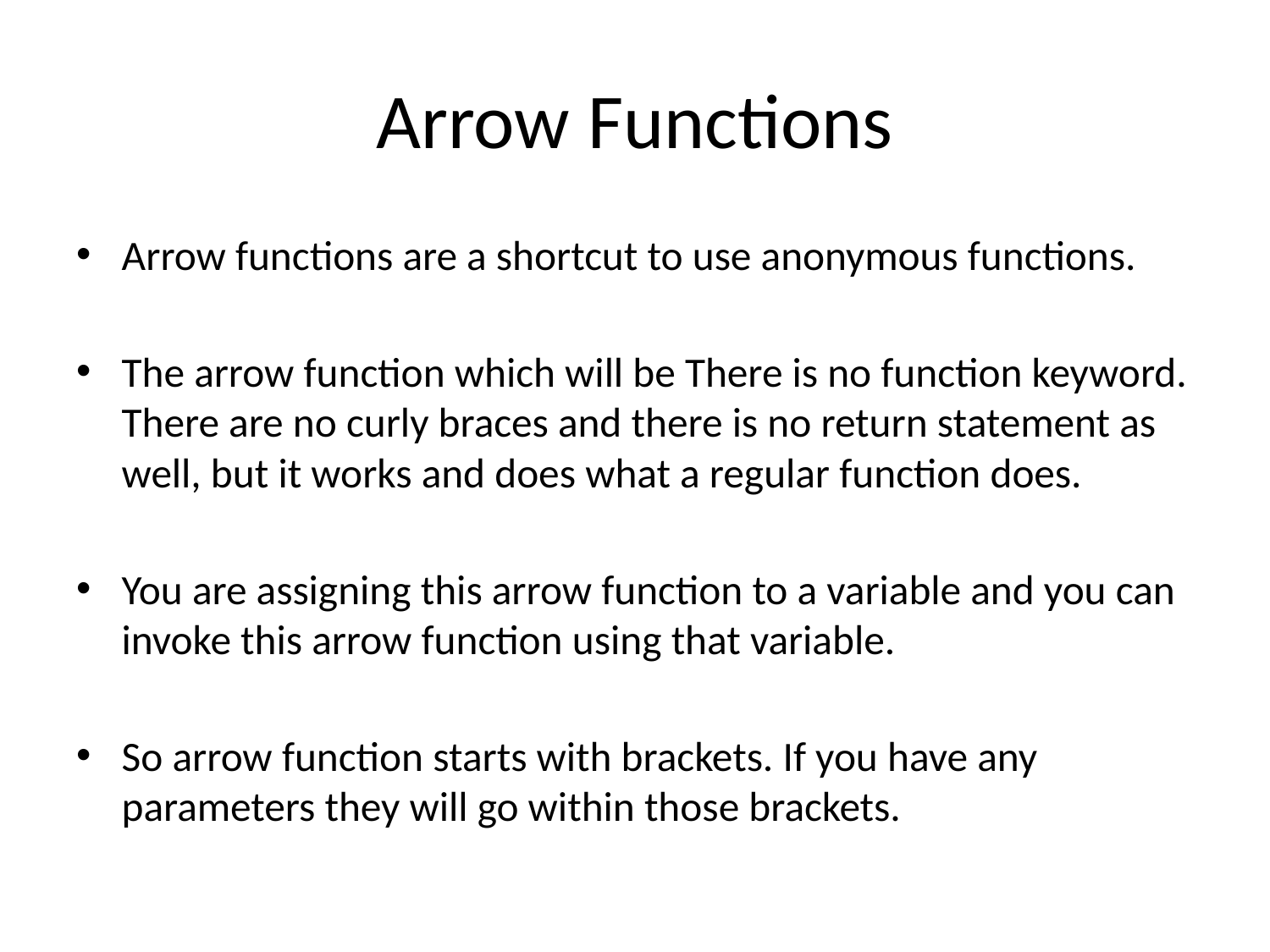

# Arrow Functions
Arrow functions are a shortcut to use anonymous functions.

The arrow function which will be There is no function keyword. There are no curly braces and there is no return statement as well, but it works and does what a regular function does.

You are assigning this arrow function to a variable and you can invoke this arrow function using that variable.

So arrow function starts with brackets. If you have any parameters they will go within those brackets.